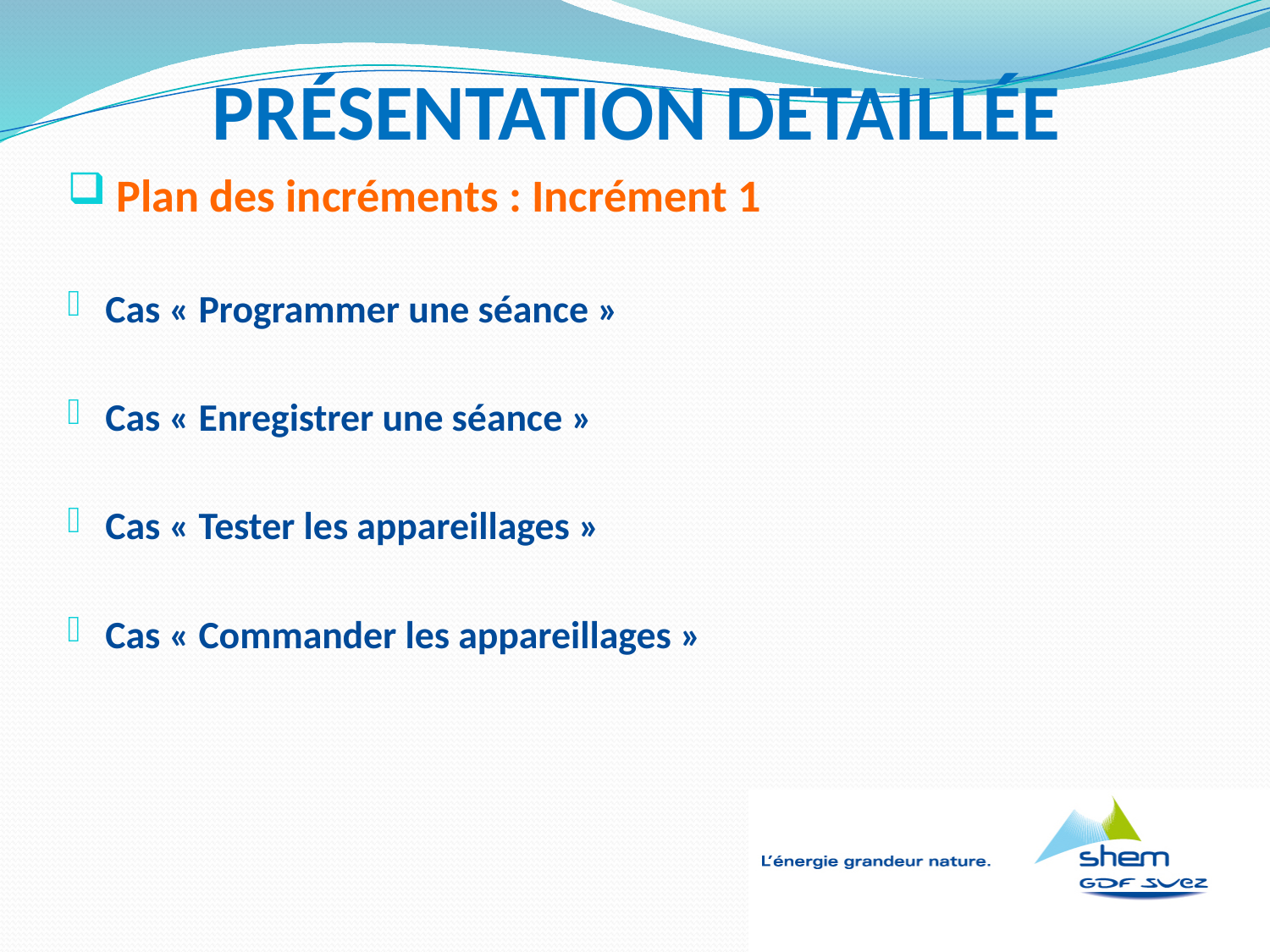

# PRÉSENTATION DETAILLÉE
 Plan des incréments : Incrément 1

Cas « Programmer une séance »

Cas « Enregistrer une séance »

Cas « Tester les appareillages »

Cas « Commander les appareillages »